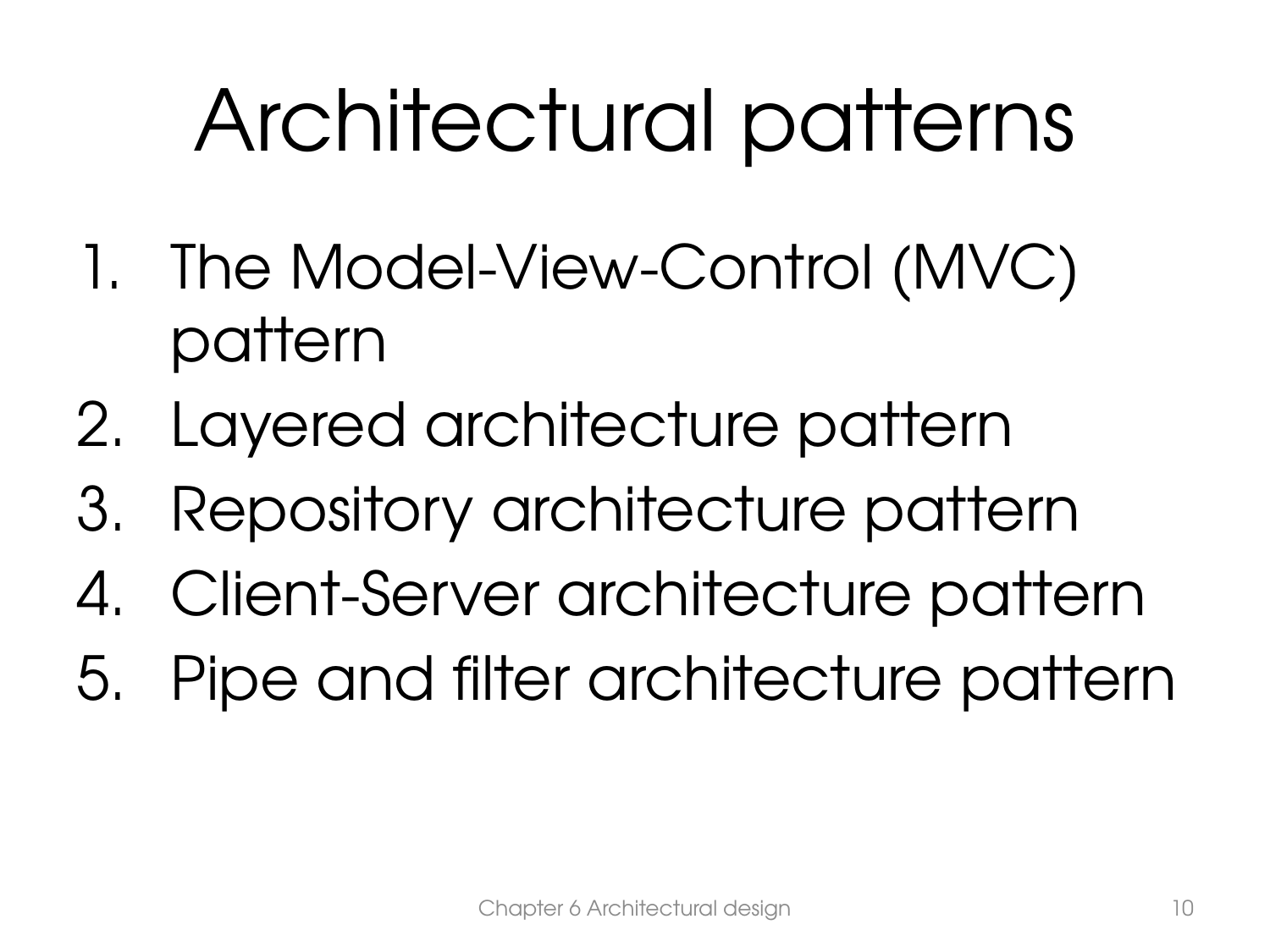

# Architectural patterns
The Model-View-Control (MVC) pattern
Layered architecture pattern
Repository architecture pattern
Client-Server architecture pattern
Pipe and filter architecture pattern

Chapter 6 Architectural design
10